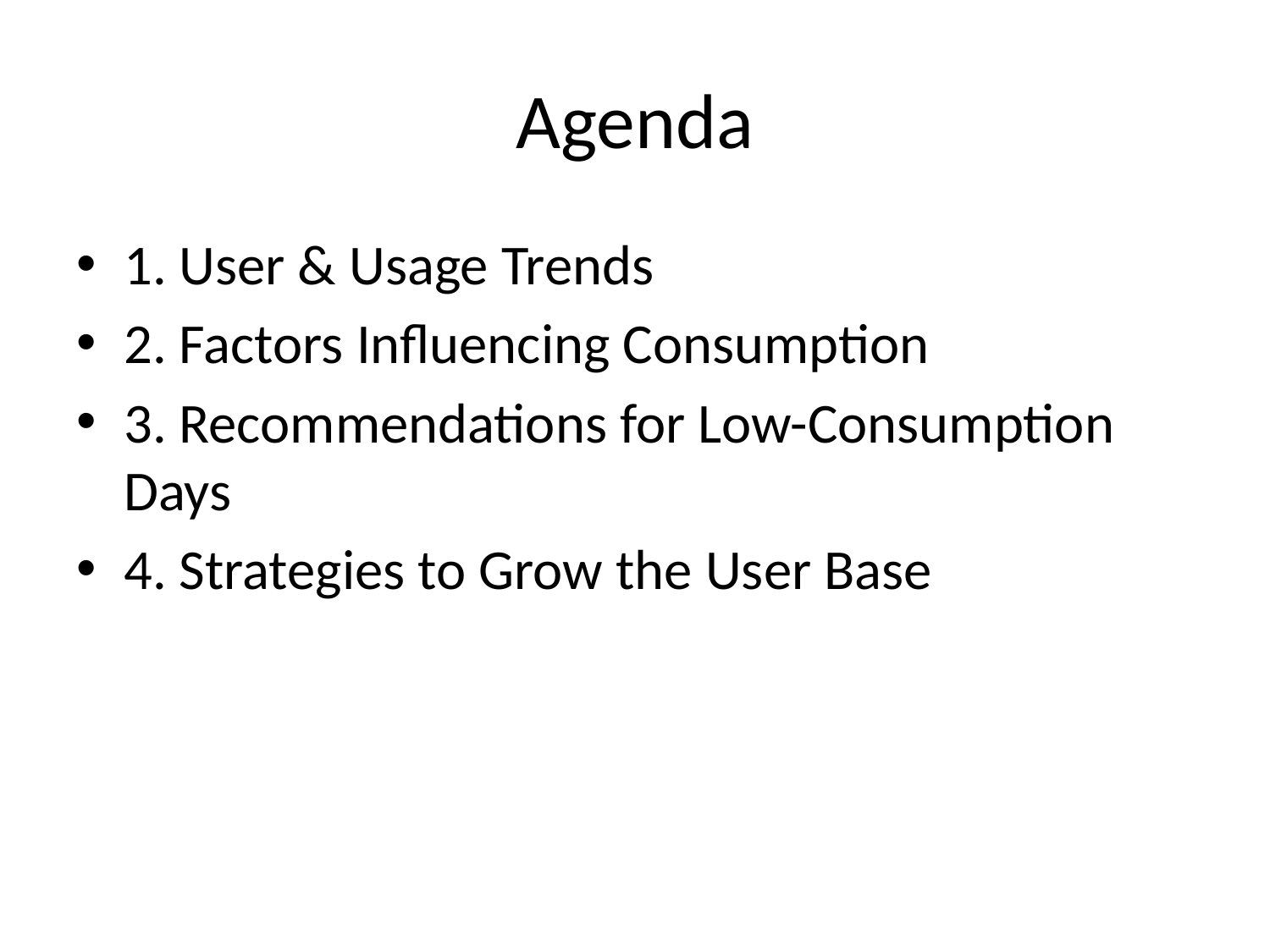

# Agenda
1. User & Usage Trends
2. Factors Influencing Consumption
3. Recommendations for Low-Consumption Days
4. Strategies to Grow the User Base